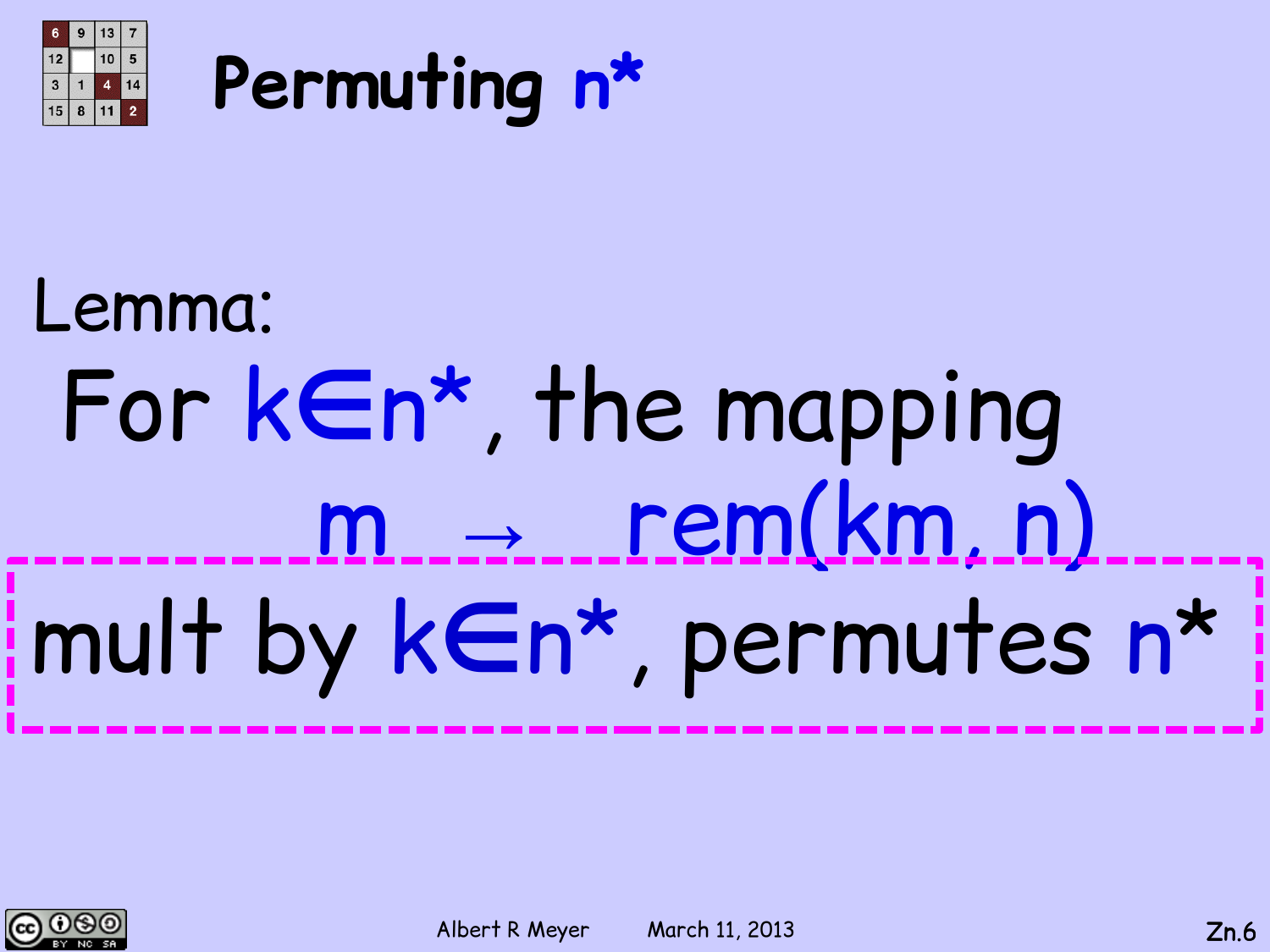

# Permuting n*
Lemma:
 For k∈n*, the mapping
     m  →  rem(km, n)
is a bijection from n* to n*

mult by k∈n*, permutes n*
Zn.6
Zn.6